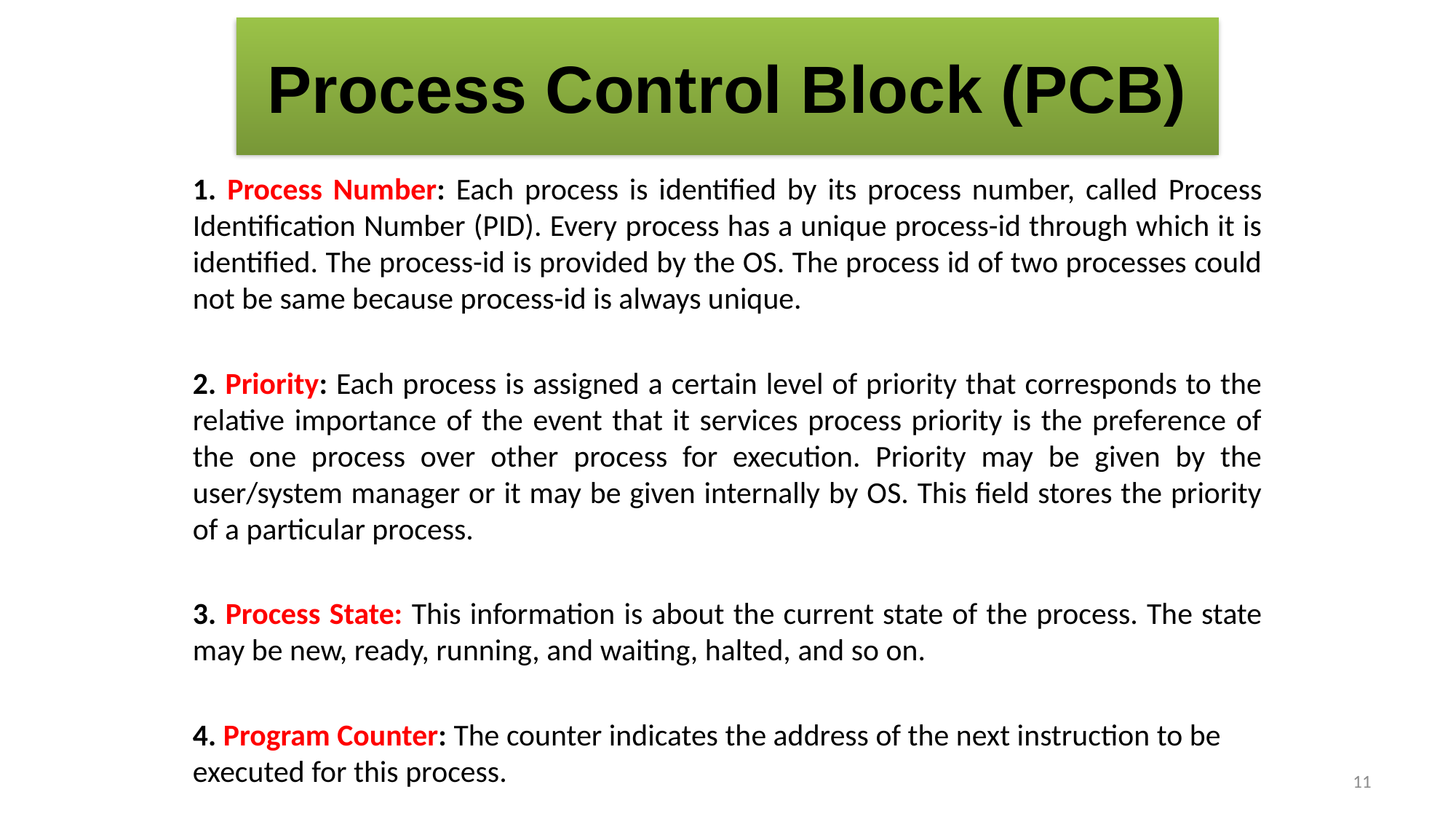

# Process Control Block (PCB)
1. Process Number: Each process is identified by its process number, called Process Identification Number (PID). Every process has a unique process-id through which it is identified. The process-id is provided by the OS. The process id of two processes could not be same because process-id is always unique.

2. Priority: Each process is assigned a certain level of priority that corresponds to the relative importance of the event that it services process priority is the preference of the one process over other process for execution. Priority may be given by the user/system manager or it may be given internally by OS. This field stores the priority of a particular process.

3. Process State: This information is about the current state of the process. The state may be new, ready, running, and waiting, halted, and so on.

4. Program Counter: The counter indicates the address of the next instruction to be executed for this process.

11